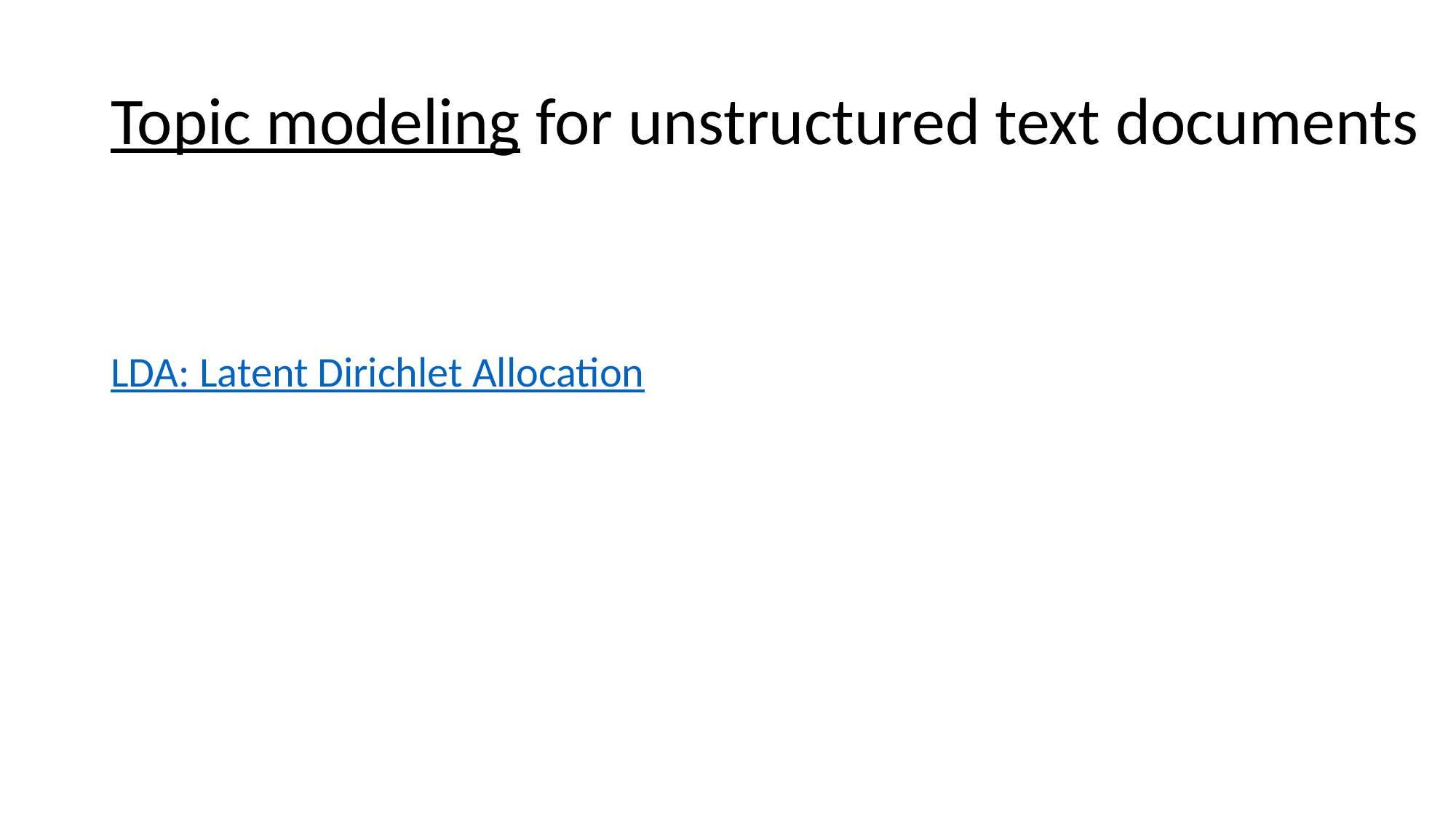

# Topic modeling for unstructured text documents

LDA: Latent Dirichlet Allocation